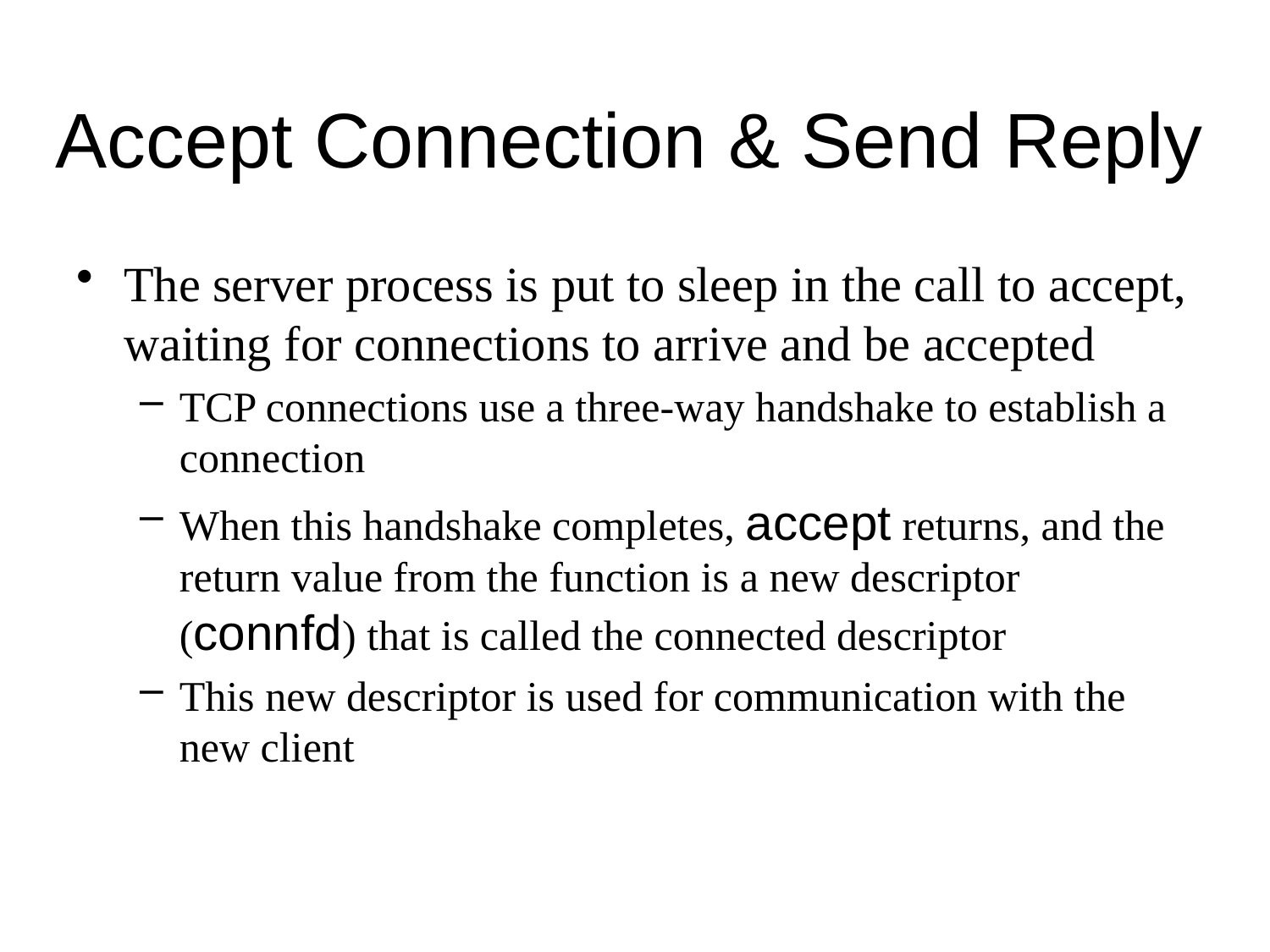

# Accept Connection & Send Reply
The server process is put to sleep in the call to accept, waiting for connections to arrive and be accepted
TCP connections use a three-way handshake to establish a connection
When this handshake completes, accept returns, and the return value from the function is a new descriptor (connfd) that is called the connected descriptor
This new descriptor is used for communication with the new client